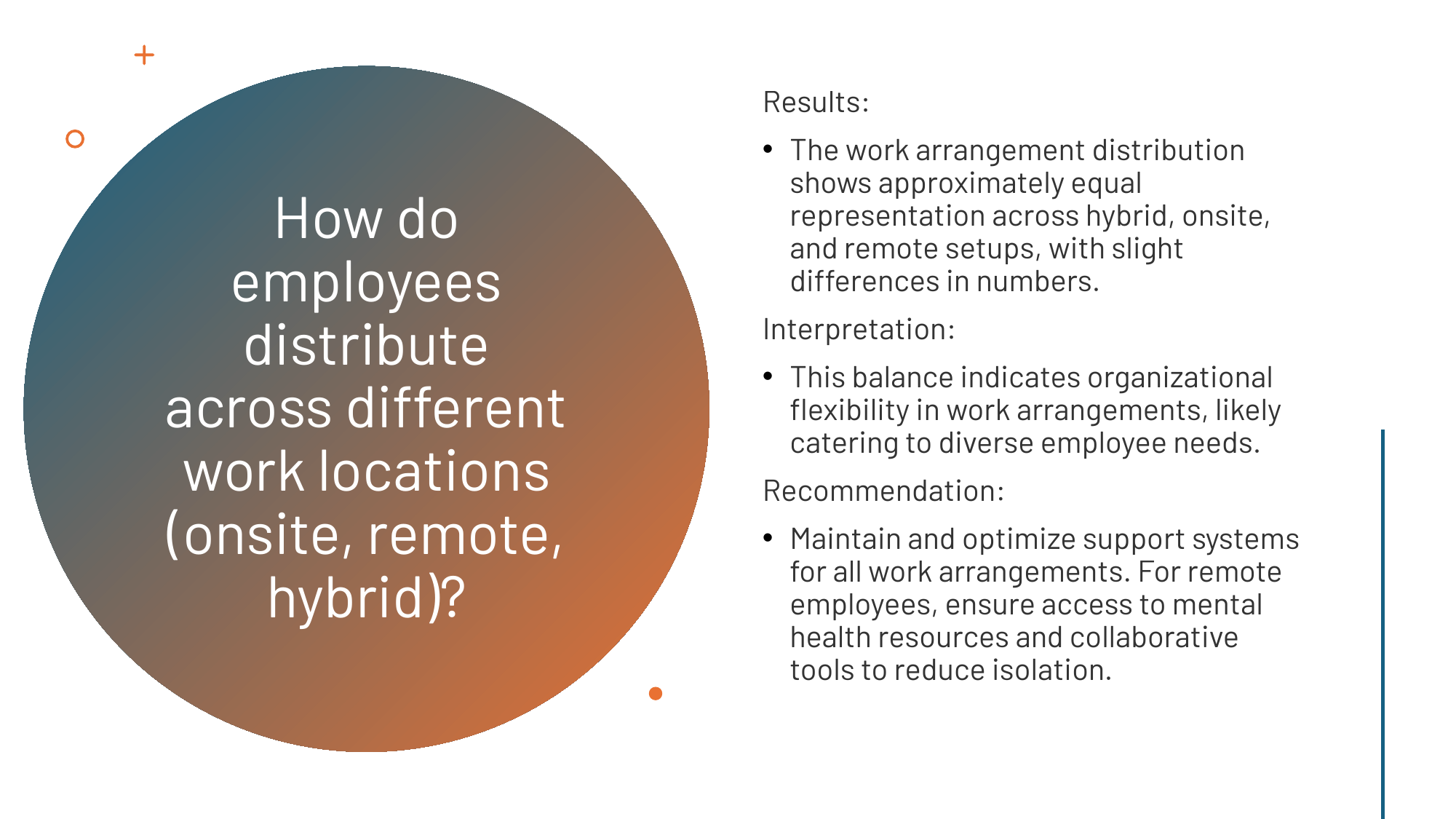

Results:
The work arrangement distribution shows approximately equal representation across hybrid, onsite, and remote setups, with slight differences in numbers.
Interpretation:
This balance indicates organizational flexibility in work arrangements, likely catering to diverse employee needs.
Recommendation:
Maintain and optimize support systems for all work arrangements. For remote employees, ensure access to mental health resources and collaborative tools to reduce isolation.

# How do employees distribute across different work locations (onsite, remote, hybrid)?